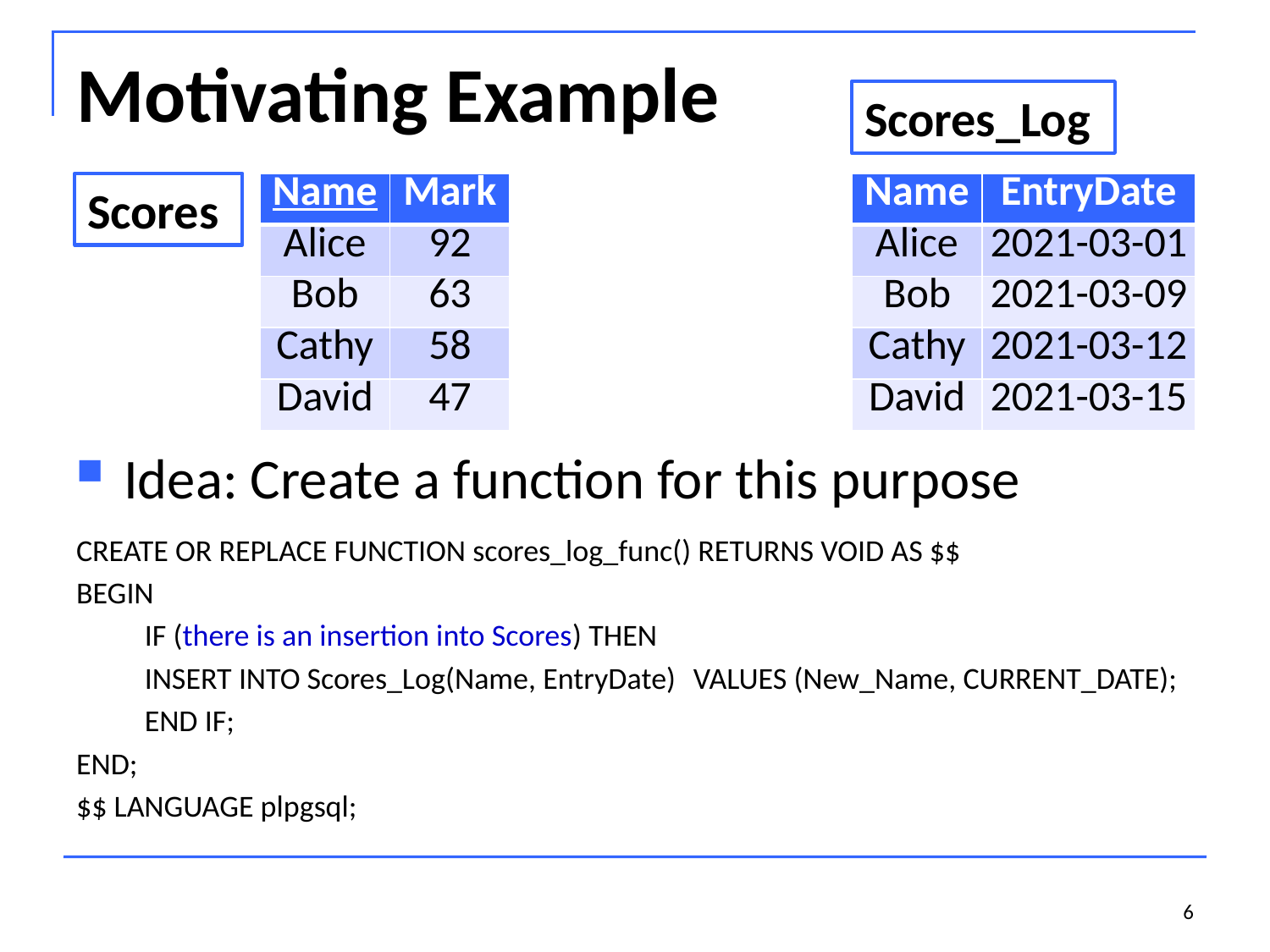

# Motivating Example
Scores_Log
Scores
| Name | Mark |
| --- | --- |
| Alice | 92 |
| Bob | 63 |
| Cathy | 58 |
| David | 47 |
| Name | EntryDate |
| --- | --- |
| Alice | 2021-03-01 |
| Bob | 2021-03-09 |
| Cathy | 2021-03-12 |
| David | 2021-03-15 |
Idea: Create a function for this purpose
CREATE OR REPLACE FUNCTION scores_log_func() RETURNS VOID AS $$
BEGIN
	IF (there is an insertion into Scores) THEN
		INSERT INTO Scores_Log(Name, EntryDate) 					VALUES (New_Name, CURRENT_DATE);
	END IF;
END;
$$ LANGUAGE plpgsql;
6